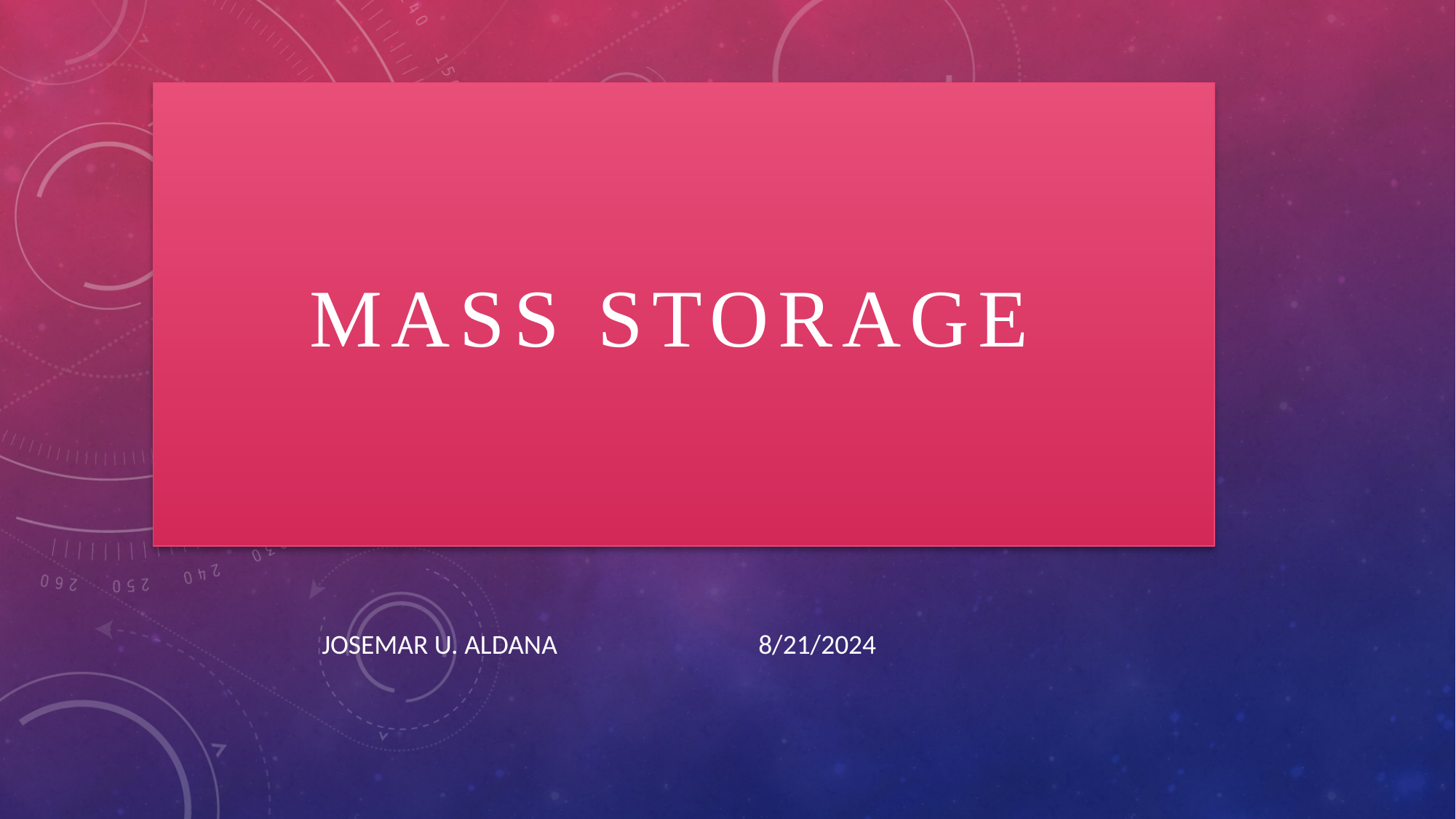

# Mass Storage
Josemar U. Aldana		8/21/2024